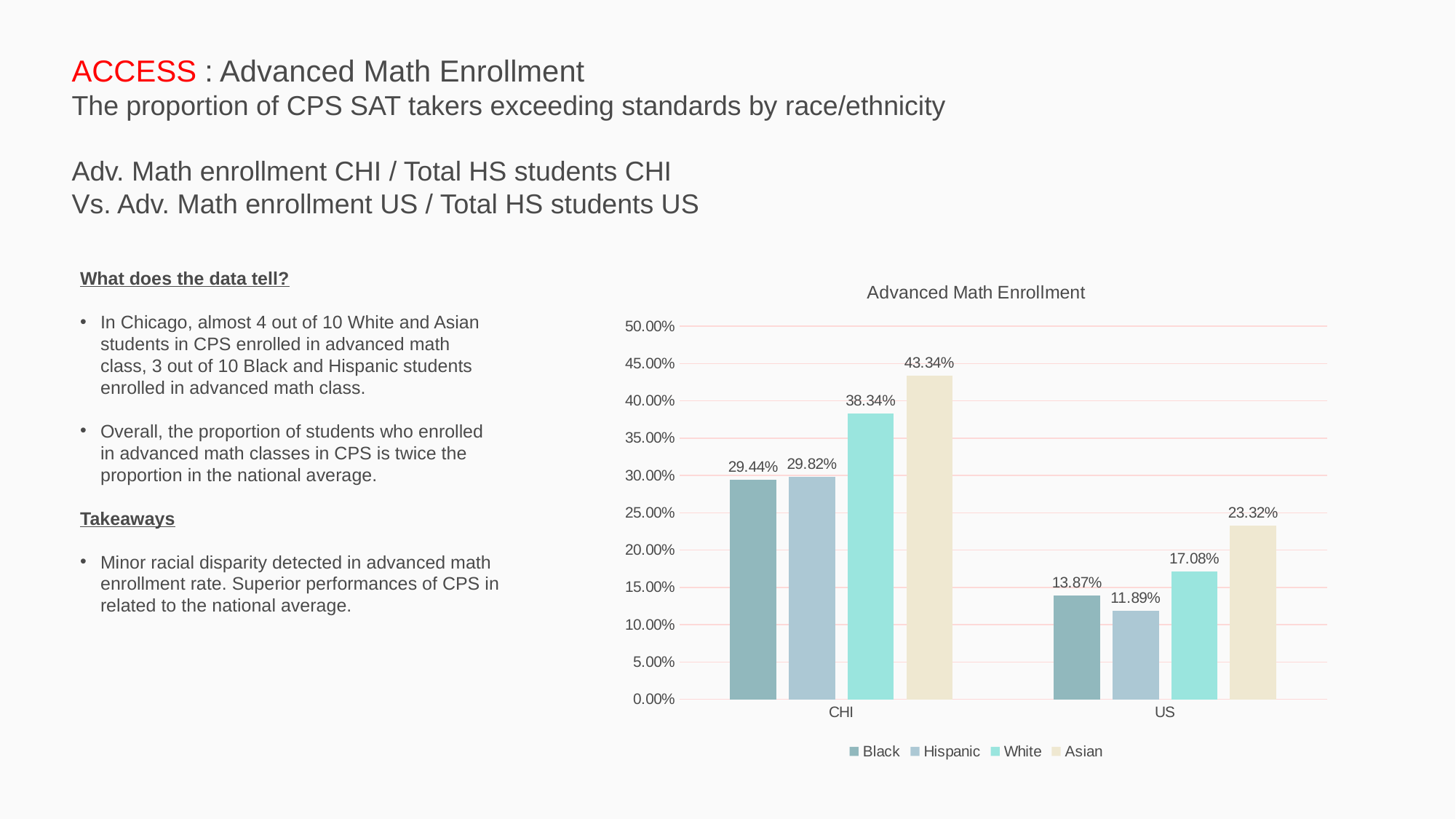

ACCESS : Advanced Math Enrollment
The proportion of CPS SAT takers exceeding standards by race/ethnicity

Adv. Math enrollment CHI / Total HS students CHI
Vs. Adv. Math enrollment US / Total HS students US

### Chart: Advanced Math Enrollment

| Category | Black | Hispanic | White | Asian |
|---|---|---|---|---|
| CHI | 0.2943848614359057 | 0.29817677832435385 | 0.38338132455779517 | 0.4333646175504458 |
| US | 0.13866845158411423 | 0.11886336727444945 | 0.17079045643153526 | 0.23315714285714287 |
What does the data tell?

In Chicago, almost 4 out of 10 White and Asian students in CPS enrolled in advanced math class, 3 out of 10 Black and Hispanic students enrolled in advanced math class.

Overall, the proportion of students who enrolled in advanced math classes in CPS is twice the proportion in the national average.

Takeaways

Minor racial disparity detected in advanced math enrollment rate. Superior performances of CPS in related to the national average.